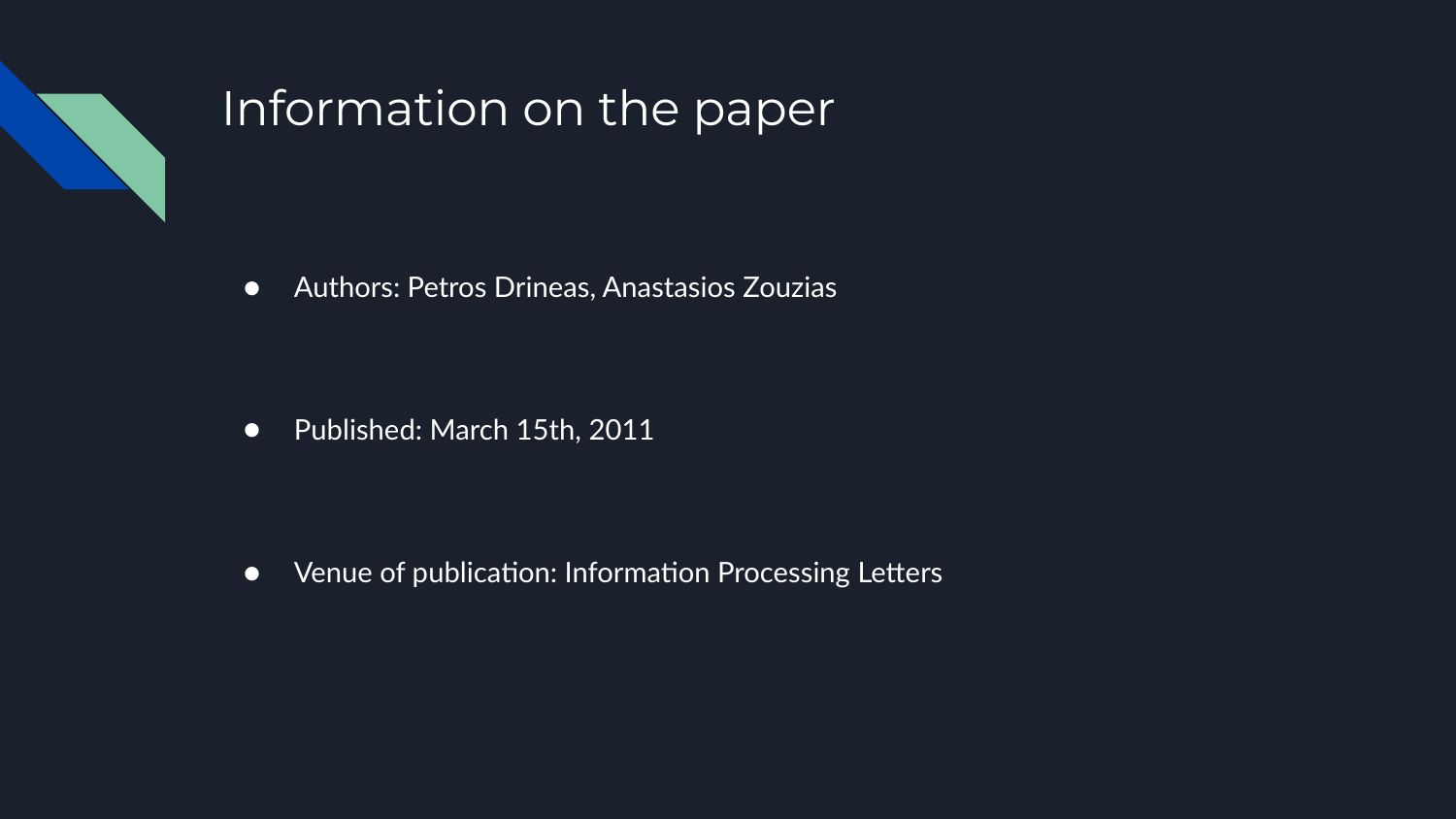

# Information on the paper
Authors: Petros Drineas, Anastasios Zouzias

Published: March 15th, 2011

Venue of publication: Information Processing Letters